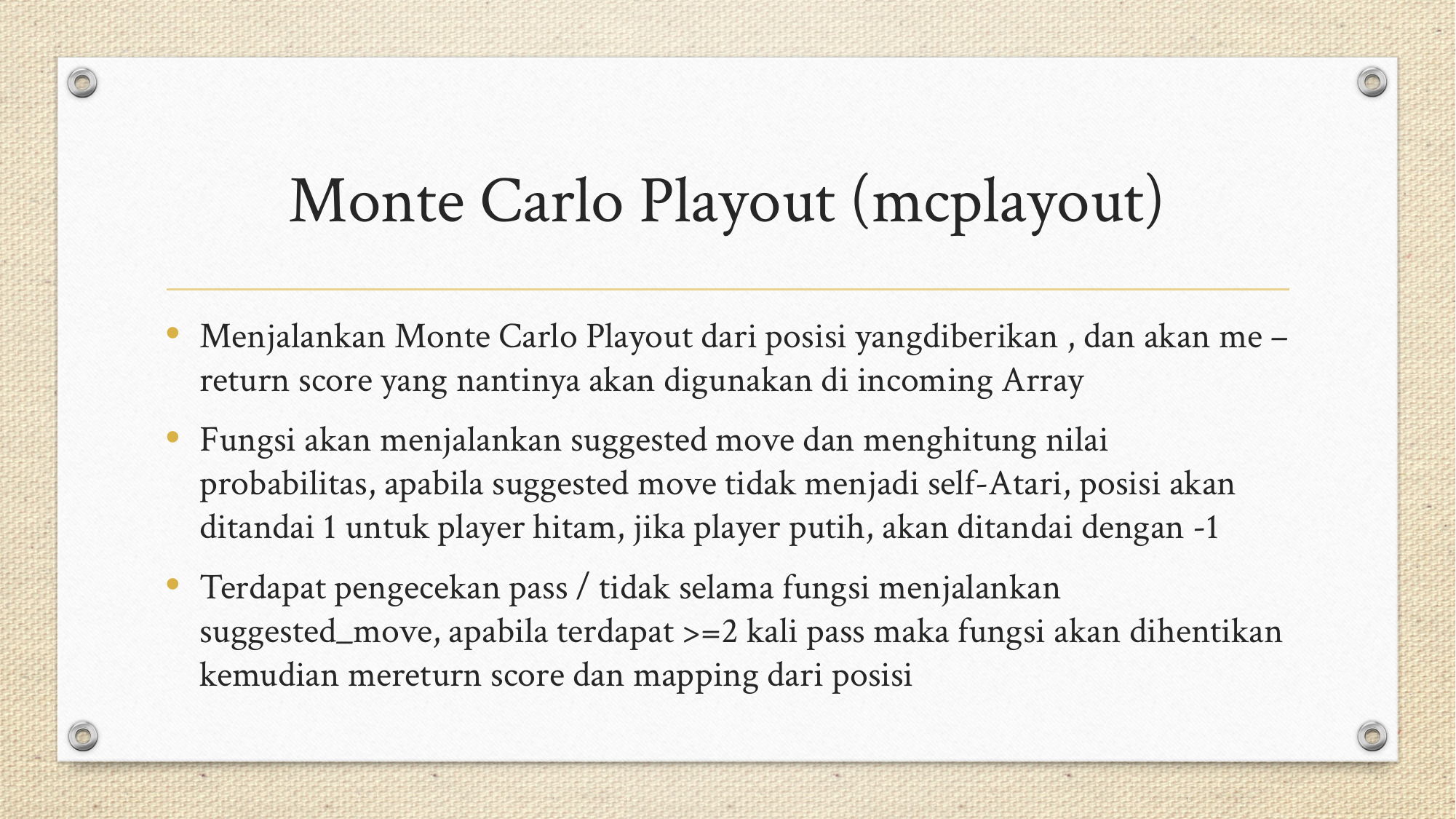

# Monte Carlo Playout (mcplayout)
Menjalankan Monte Carlo Playout dari posisi yangdiberikan , dan akan me – return score yang nantinya akan digunakan di incoming Array
Fungsi akan menjalankan suggested move dan menghitung nilai probabilitas, apabila suggested move tidak menjadi self-Atari, posisi akan ditandai 1 untuk player hitam, jika player putih, akan ditandai dengan -1
Terdapat pengecekan pass / tidak selama fungsi menjalankan suggested_move, apabila terdapat >=2 kali pass maka fungsi akan dihentikan kemudian mereturn score dan mapping dari posisi